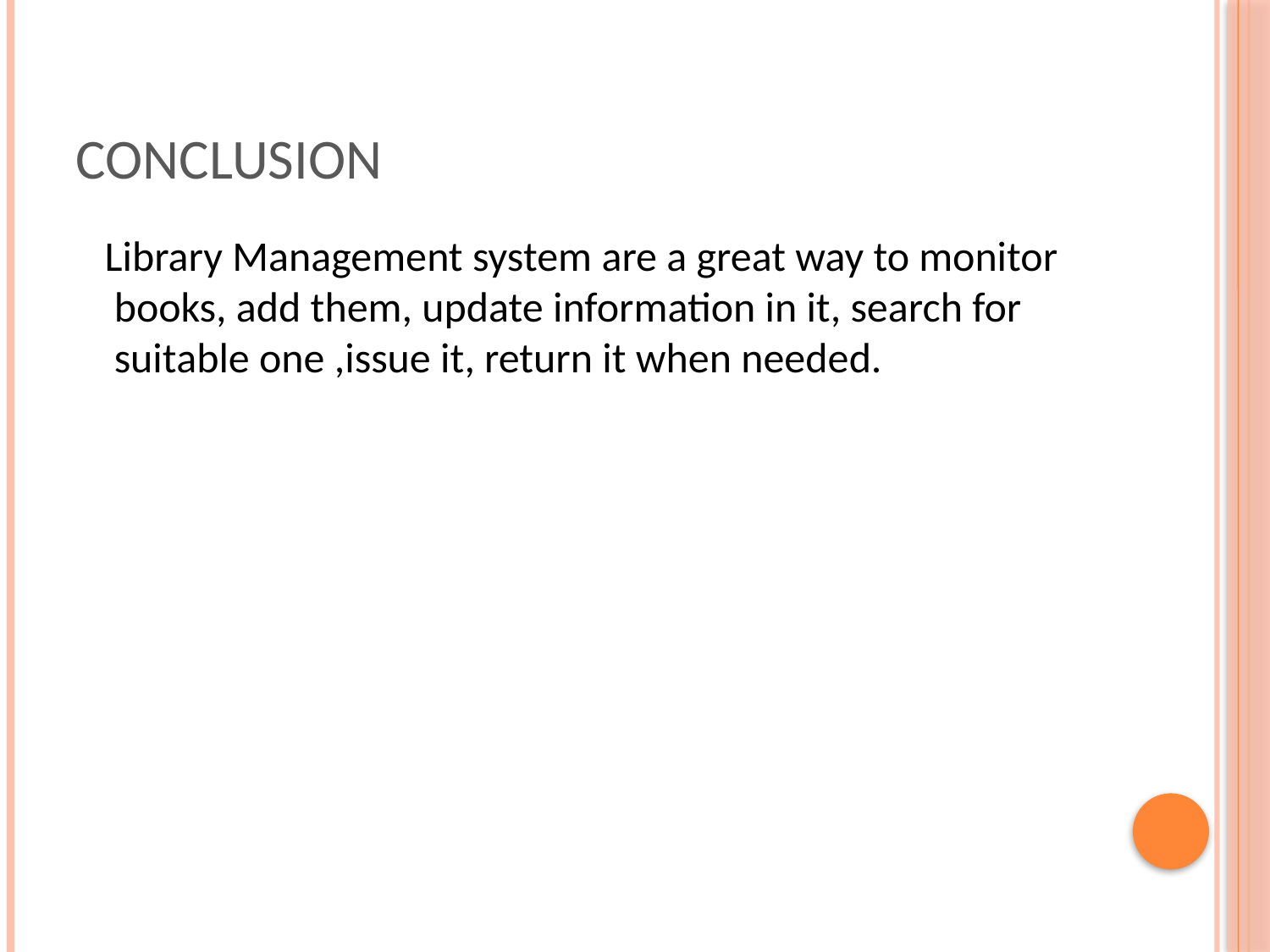

# Conclusion
   Library Management system are a great way to monitor books, add them, update information in it, search for suitable one ,issue it, return it when needed.